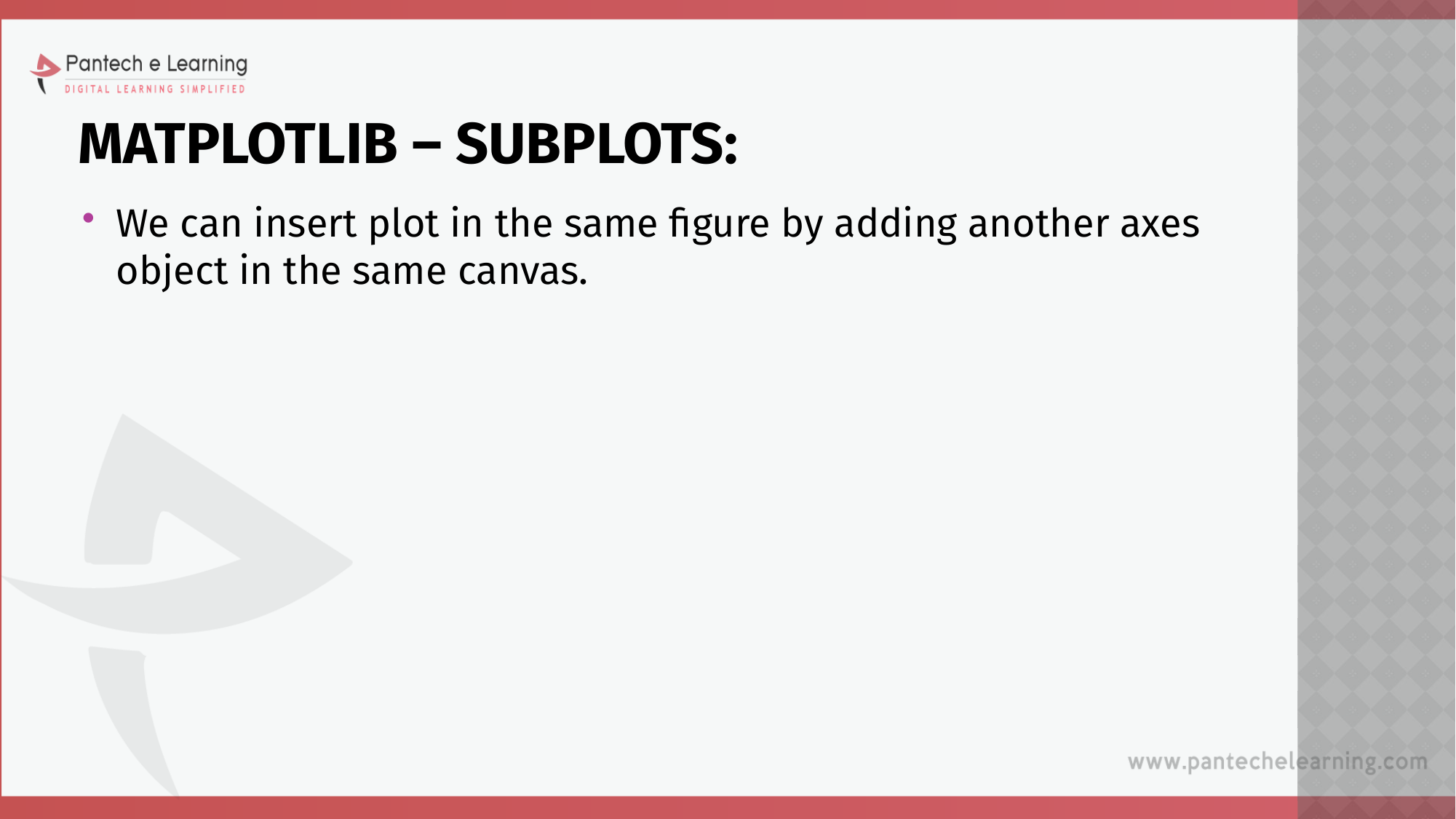

# Matplotlib – subplots:
We can insert plot in the same figure by adding another axes object in the same canvas.